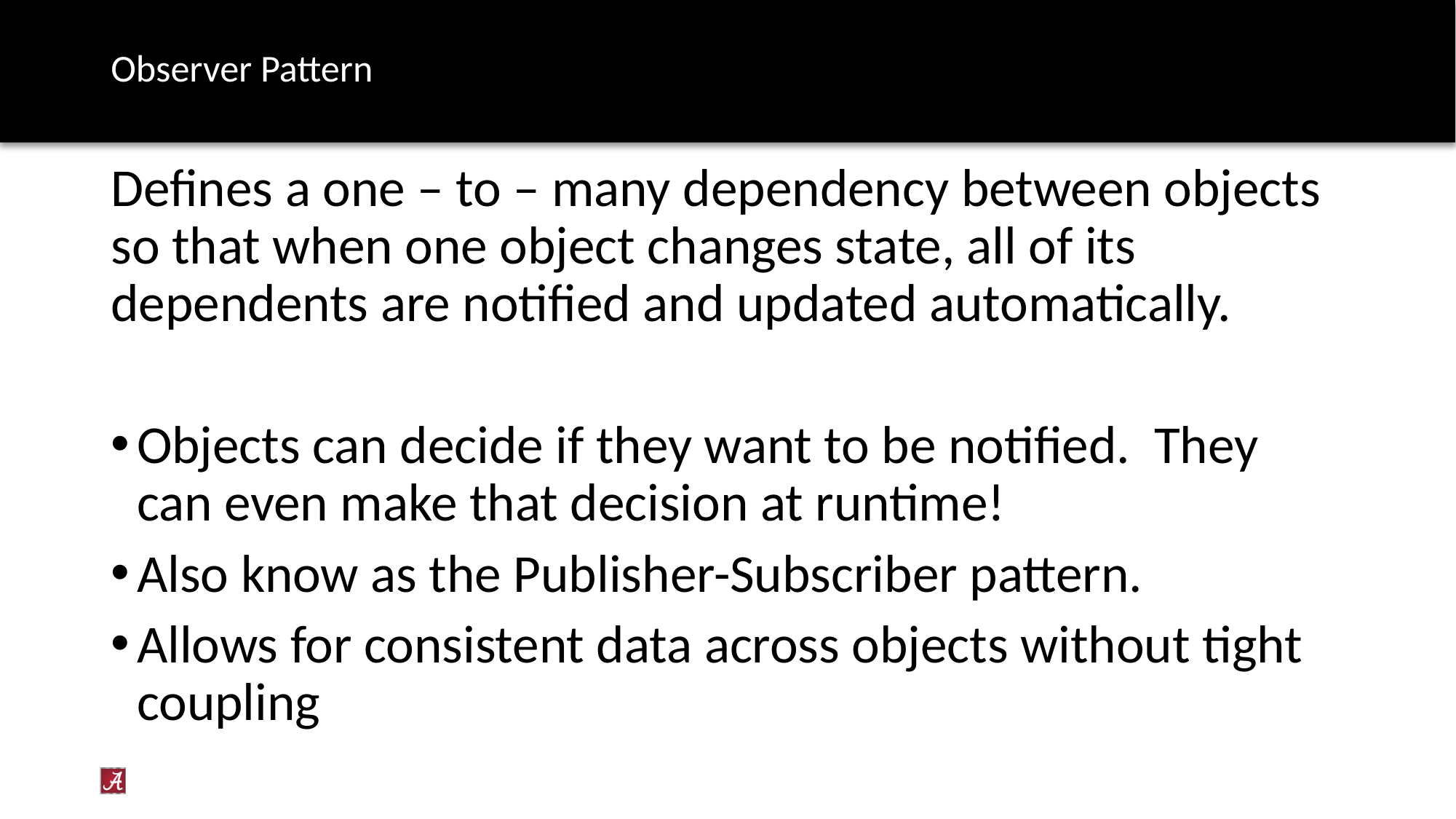

# Observer Pattern
Defines a one – to – many dependency between objects so that when one object changes state, all of its dependents are notified and updated automatically.

Objects can decide if they want to be notified.  They can even make that decision at runtime!
Also know as the Publisher-Subscriber pattern.
Allows for consistent data across objects without tight coupling